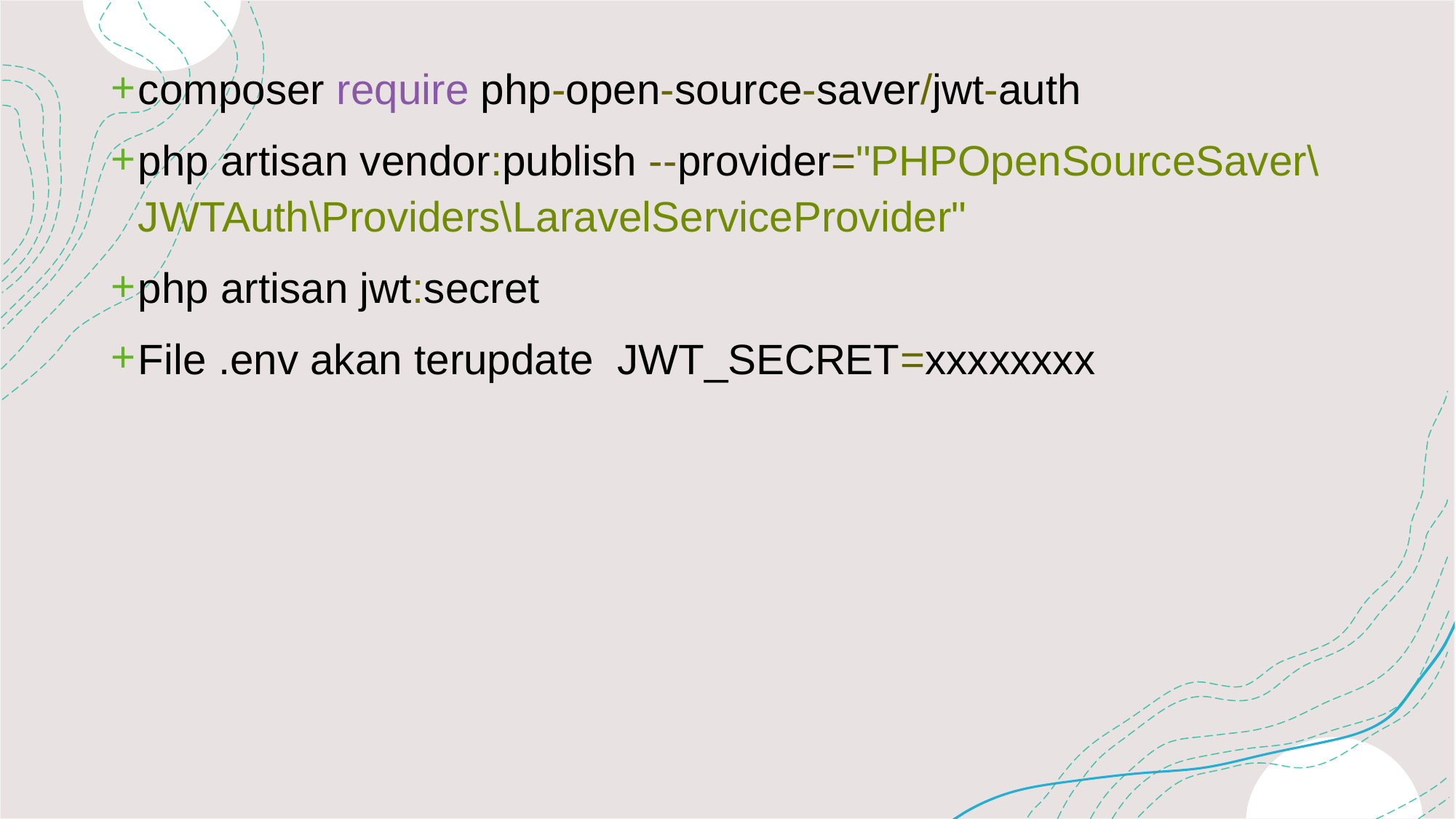

composer require php-open-source-saver/jwt-auth
php artisan vendor:publish --provider="PHPOpenSourceSaver\JWTAuth\Providers\LaravelServiceProvider"
php artisan jwt:secret
File .env akan terupdate  JWT_SECRET=xxxxxxxx